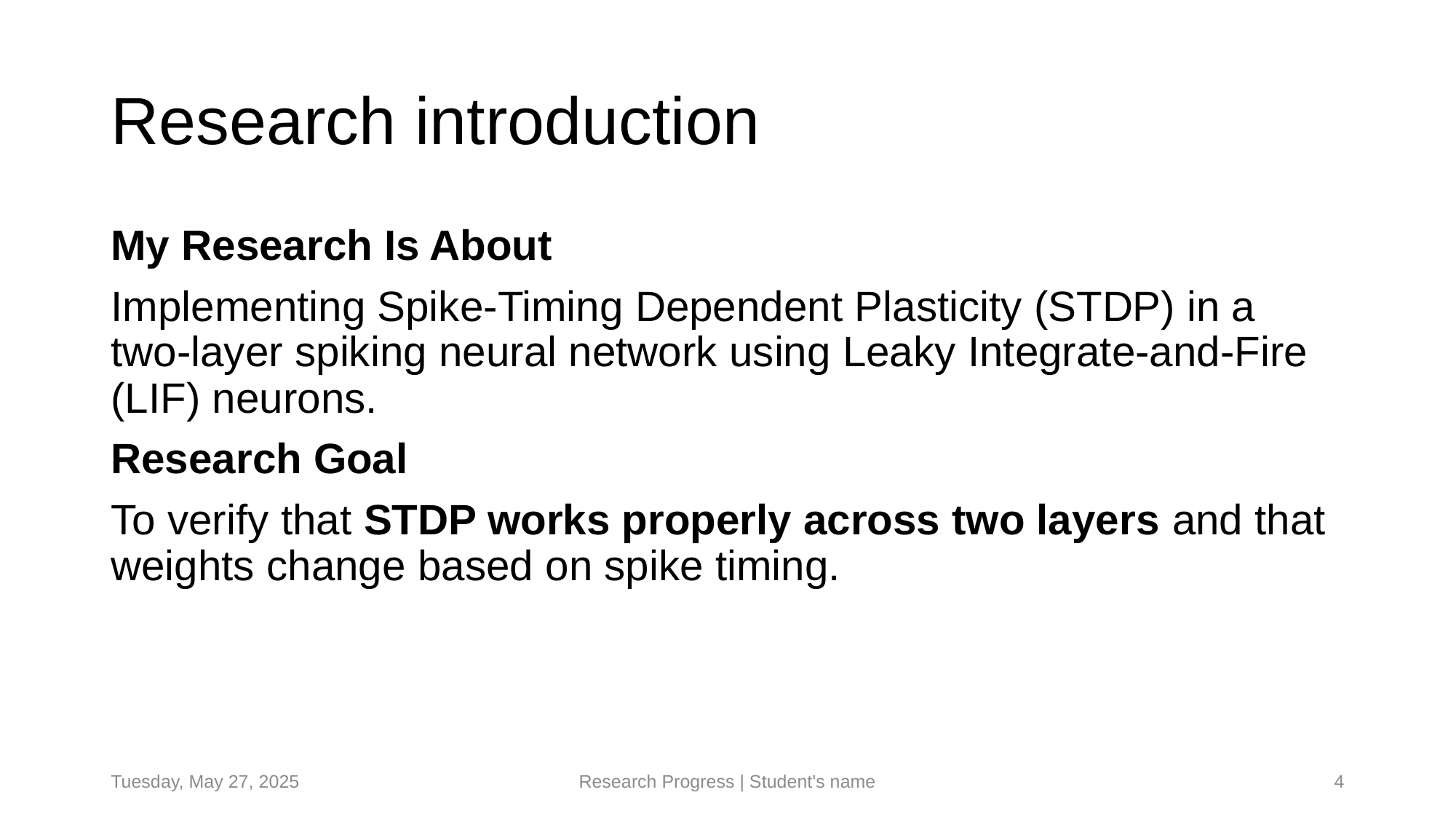

# Research introduction
My Research Is About
Implementing Spike-Timing Dependent Plasticity (STDP) in a two-layer spiking neural network using Leaky Integrate-and-Fire (LIF) neurons.
Research Goal
To verify that STDP works properly across two layers and that weights change based on spike timing.

Tuesday, May 27, 2025
Research Progress | Student's name
4